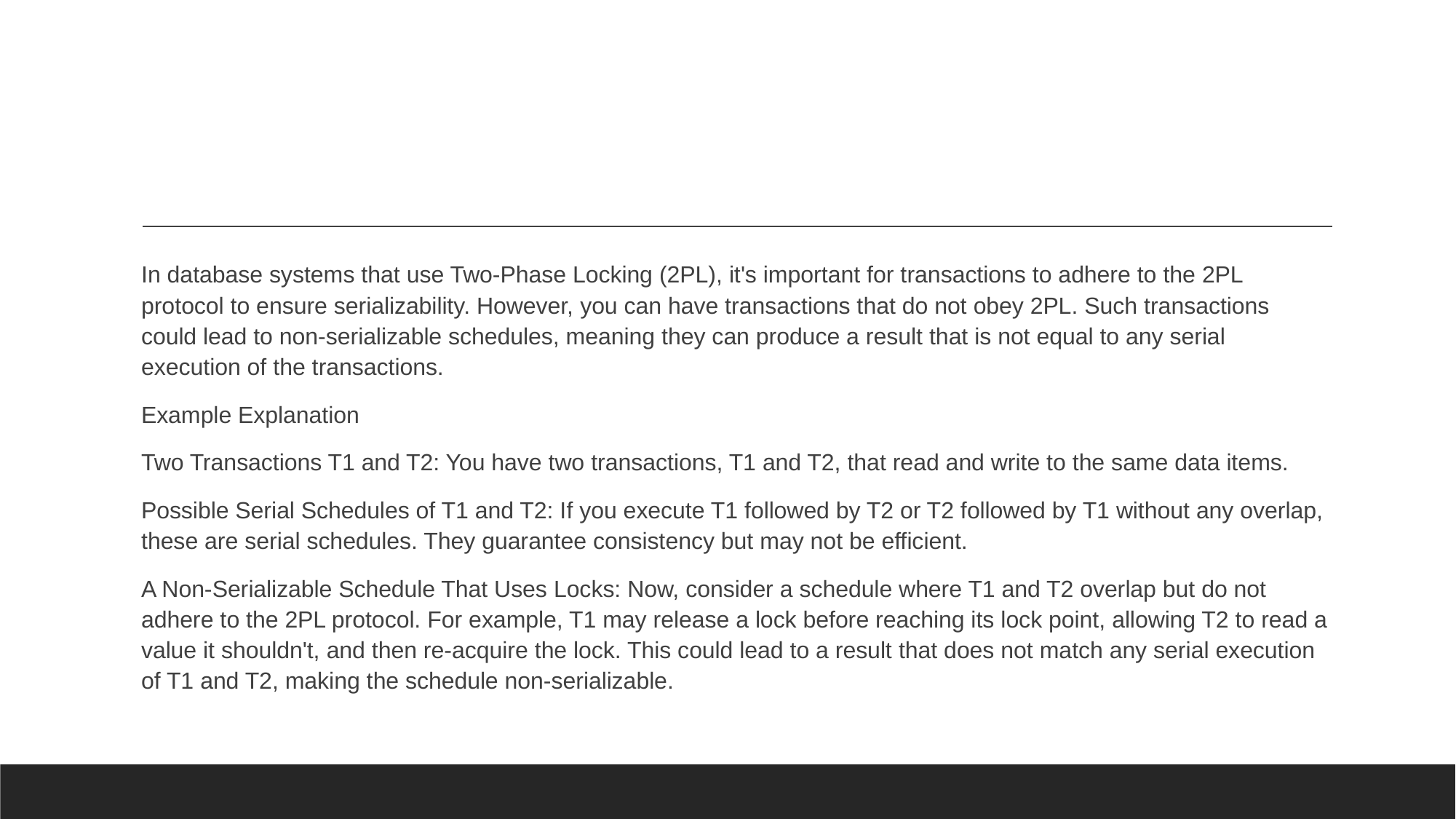

#
In database systems that use Two-Phase Locking (2PL), it's important for transactions to adhere to the 2PL protocol to ensure serializability. However, you can have transactions that do not obey 2PL. Such transactions could lead to non-serializable schedules, meaning they can produce a result that is not equal to any serial execution of the transactions.
Example Explanation
Two Transactions T1 and T2: You have two transactions, T1 and T2, that read and write to the same data items.
Possible Serial Schedules of T1 and T2: If you execute T1 followed by T2 or T2 followed by T1 without any overlap, these are serial schedules. They guarantee consistency but may not be efficient.
A Non-Serializable Schedule That Uses Locks: Now, consider a schedule where T1 and T2 overlap but do not adhere to the 2PL protocol. For example, T1 may release a lock before reaching its lock point, allowing T2 to read a value it shouldn't, and then re-acquire the lock. This could lead to a result that does not match any serial execution of T1 and T2, making the schedule non-serializable.